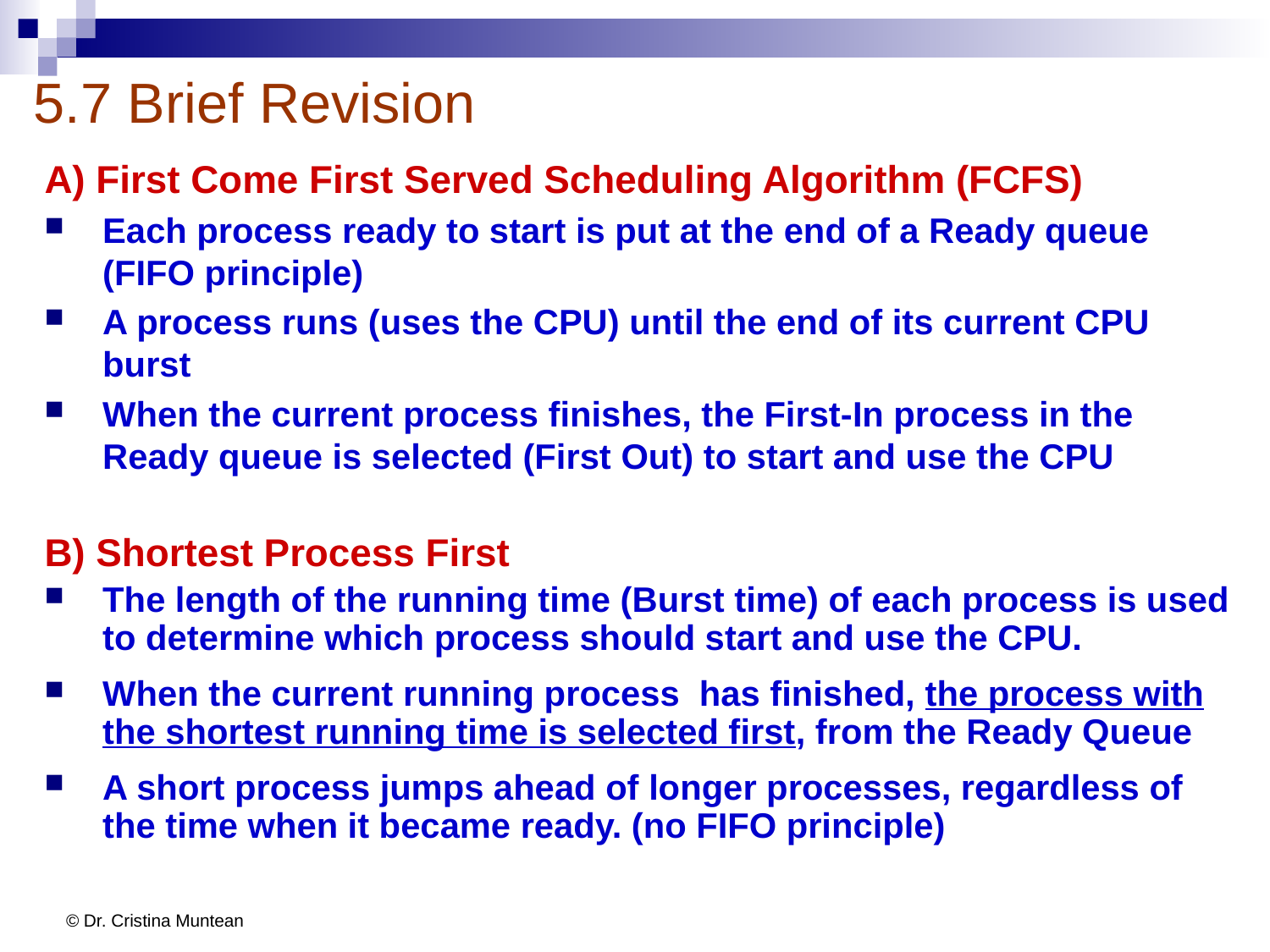

# 5.7 Brief Revision
A) First Come First Served Scheduling Algorithm (FCFS)
Each process ready to start is put at the end of a Ready queue (FIFO principle)
A process runs (uses the CPU) until the end of its current CPU burst
When the current process finishes, the First-In process in the Ready queue is selected (First Out) to start and use the CPU

B) Shortest Process First
The length of the running time (Burst time) of each process is used to determine which process should start and use the CPU.
When the current running process  has finished, the process with the shortest running time is selected first, from the Ready Queue
A short process jumps ahead of longer processes, regardless of the time when it became ready. (no FIFO principle)